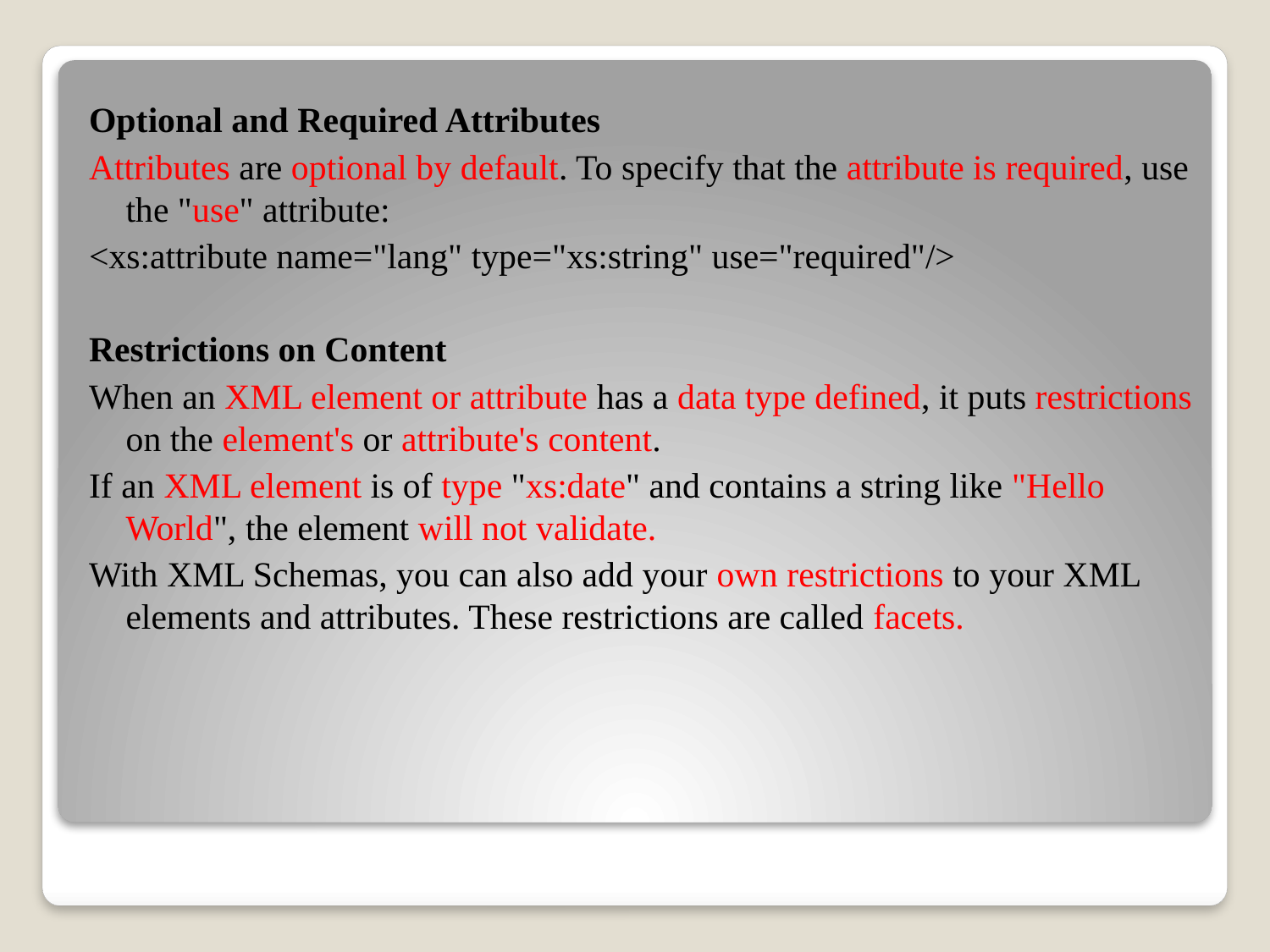

Optional and Required Attributes
Attributes are optional by default. To specify that the attribute is required, use the "use" attribute:
<xs:attribute name="lang" type="xs:string" use="required"/>

Restrictions on Content
When an XML element or attribute has a data type defined, it puts restrictions on the element's or attribute's content.
If an XML element is of type "xs:date" and contains a string like "Hello World", the element will not validate.
With XML Schemas, you can also add your own restrictions to your XML elements and attributes. These restrictions are called facets.